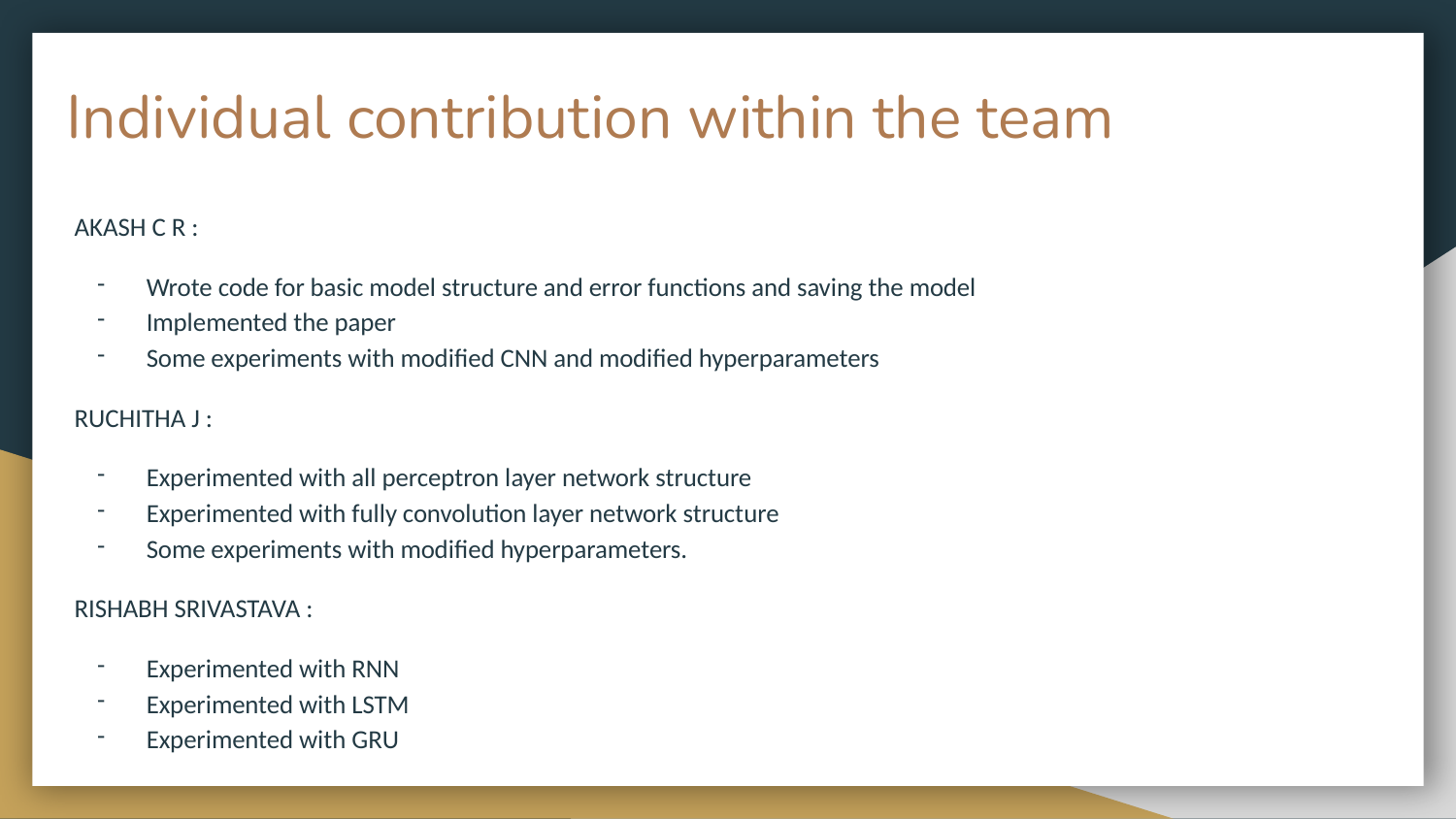

# Individual contribution within the team
AKASH C R :
Wrote code for basic model structure and error functions and saving the model
Implemented the paper
Some experiments with modified CNN and modified hyperparameters
RUCHITHA J :
Experimented with all perceptron layer network structure
Experimented with fully convolution layer network structure
Some experiments with modified hyperparameters.
RISHABH SRIVASTAVA :
Experimented with RNN
Experimented with LSTM
Experimented with GRU